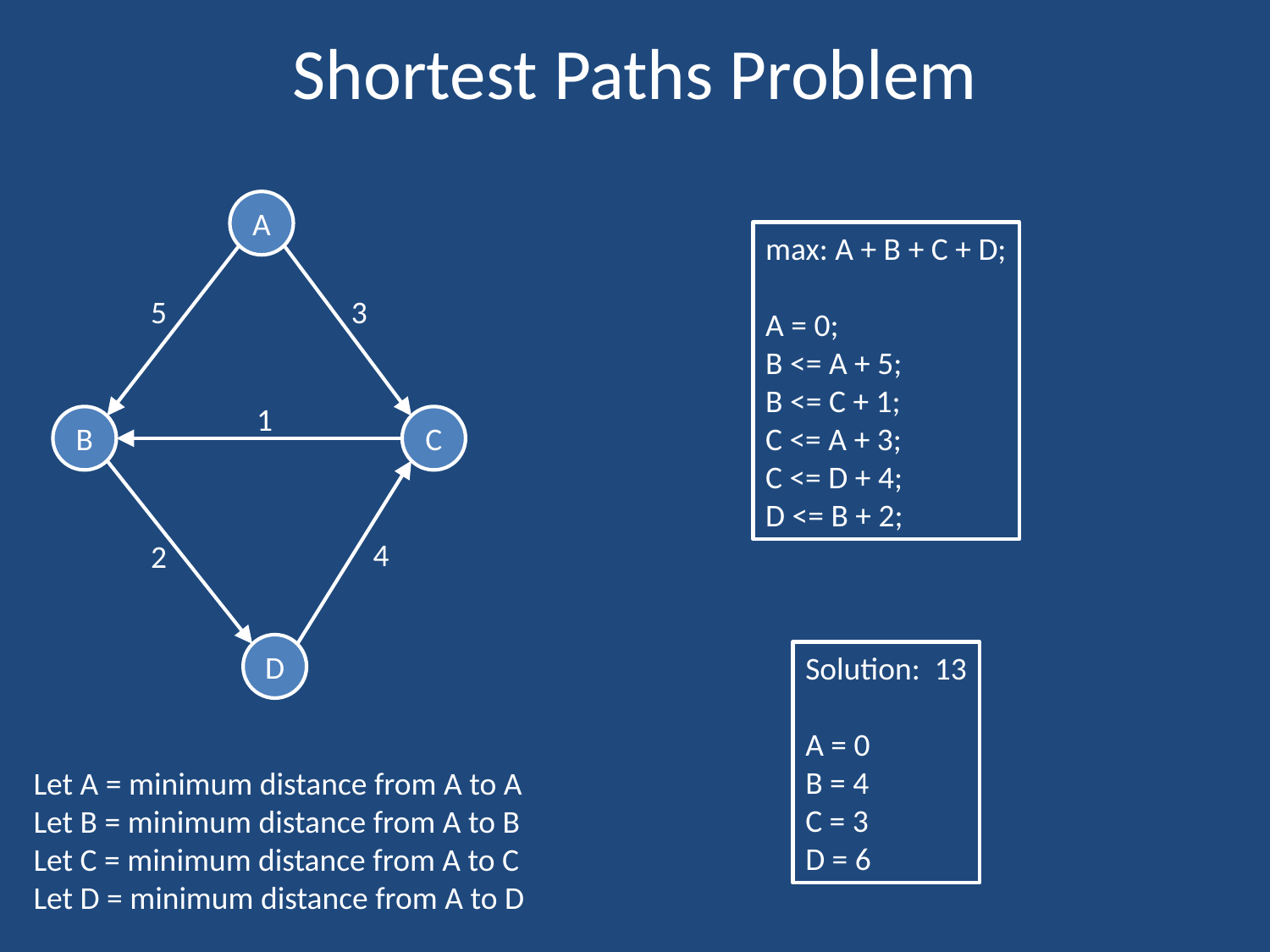

# Shortest Paths Problem
A
max: A + B + C + D;

A = 0;
B <= A + 5;
B <= C + 1;
C <= A + 3;
C <= D + 4;
D <= B + 2;
5
3
1
B
C
4
2
D
Solution:  13

A = 0
B = 4
C = 3
D = 6
Let A = minimum distance from A to A
Let B = minimum distance from A to B
Let C = minimum distance from A to C
Let D = minimum distance from A to D